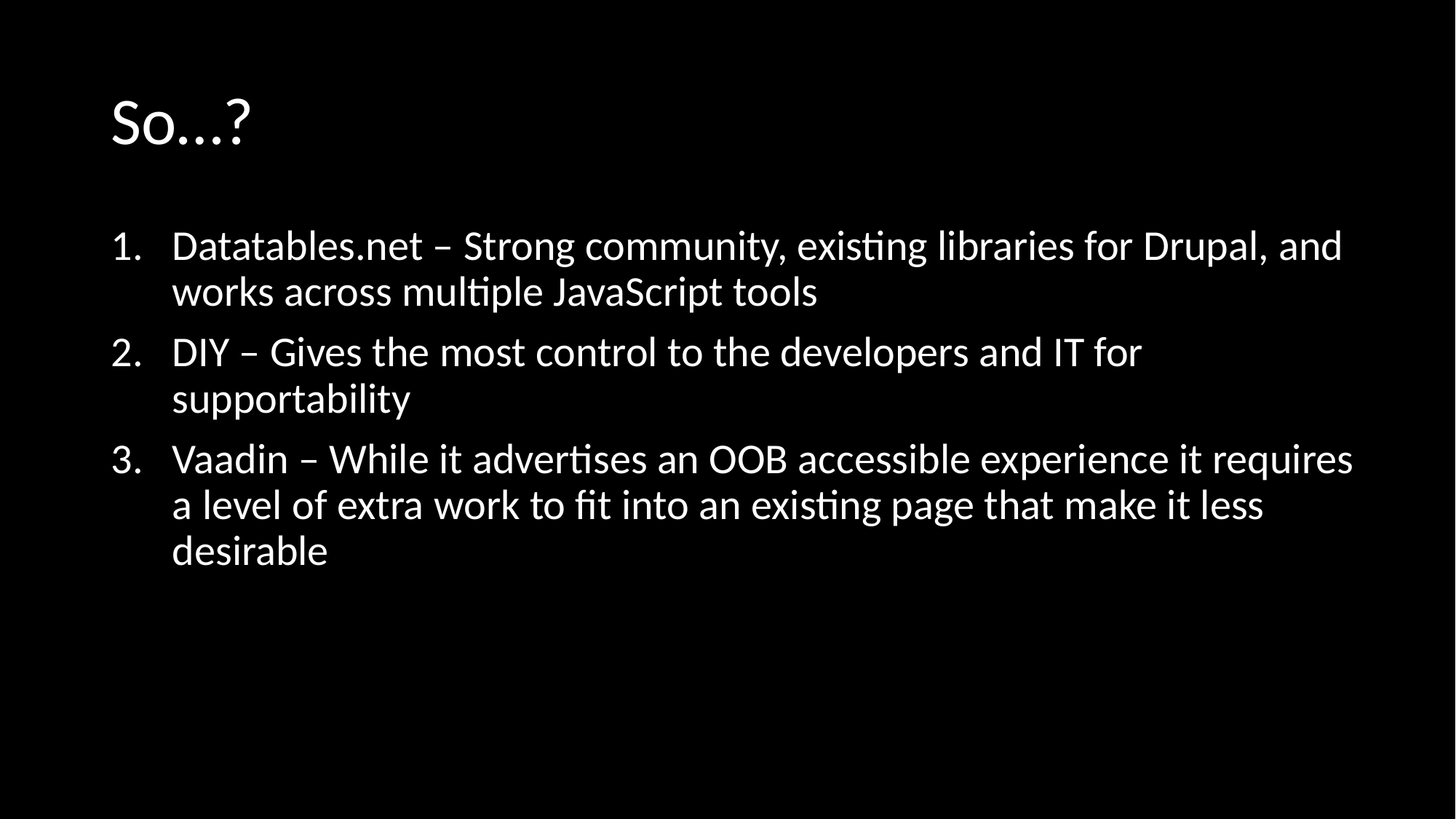

# So…?
Datatables.net – Strong community, existing libraries for Drupal, and works across multiple JavaScript tools
DIY – Gives the most control to the developers and IT for supportability
Vaadin – While it advertises an OOB accessible experience it requires a level of extra work to fit into an existing page that make it less desirable